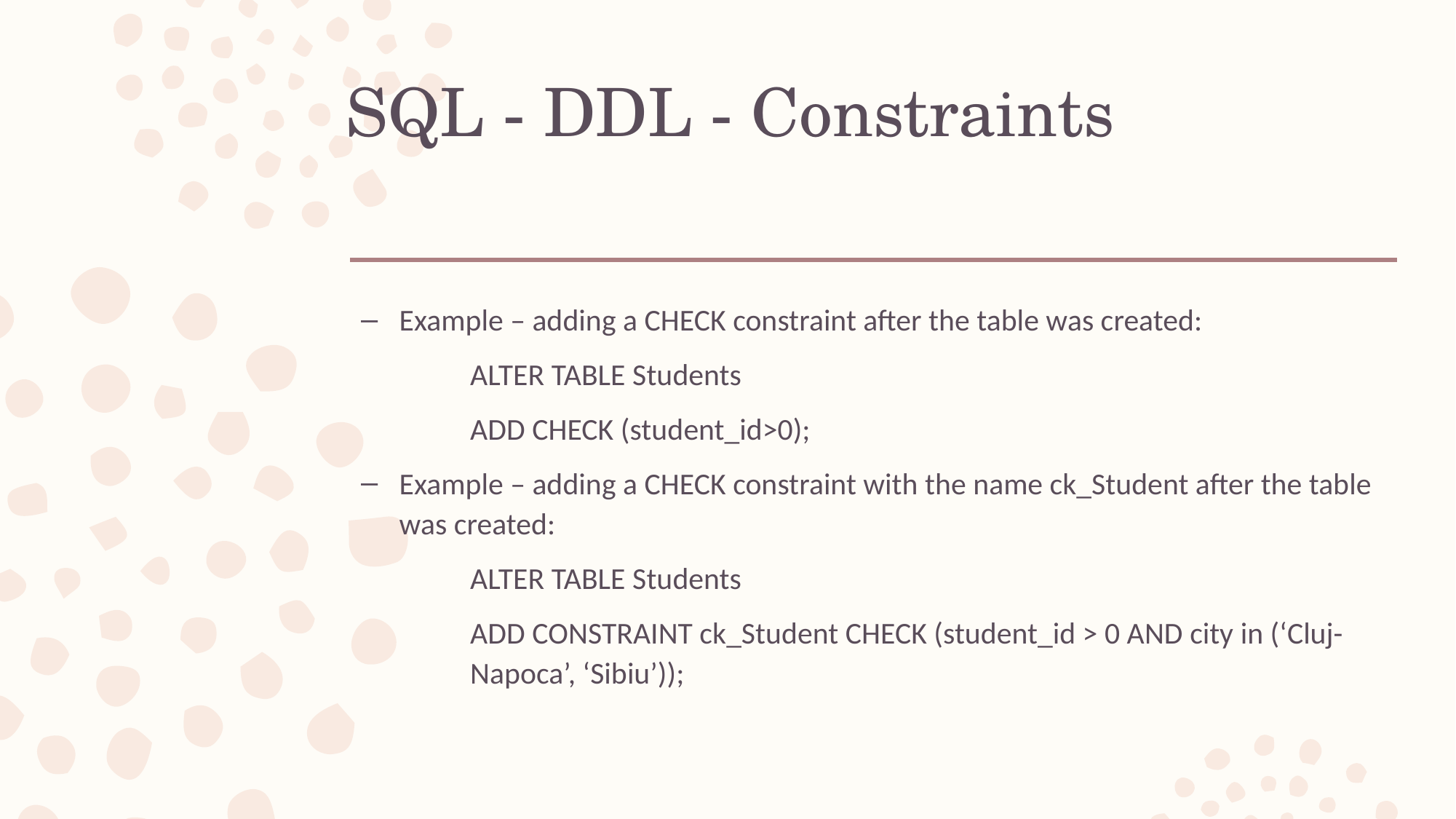

# SQL - DDL - Constraints
Example – adding a CHECK constraint after the table was created:
	ALTER TABLE Students
	ADD CHECK (student_id>0);
Example – adding a CHECK constraint with the name ck_Student after the table was created:
	ALTER TABLE Students
	ADD CONSTRAINT ck_Student CHECK (student_id > 0 AND city in (‘Cluj-	Napoca’, ‘Sibiu’));